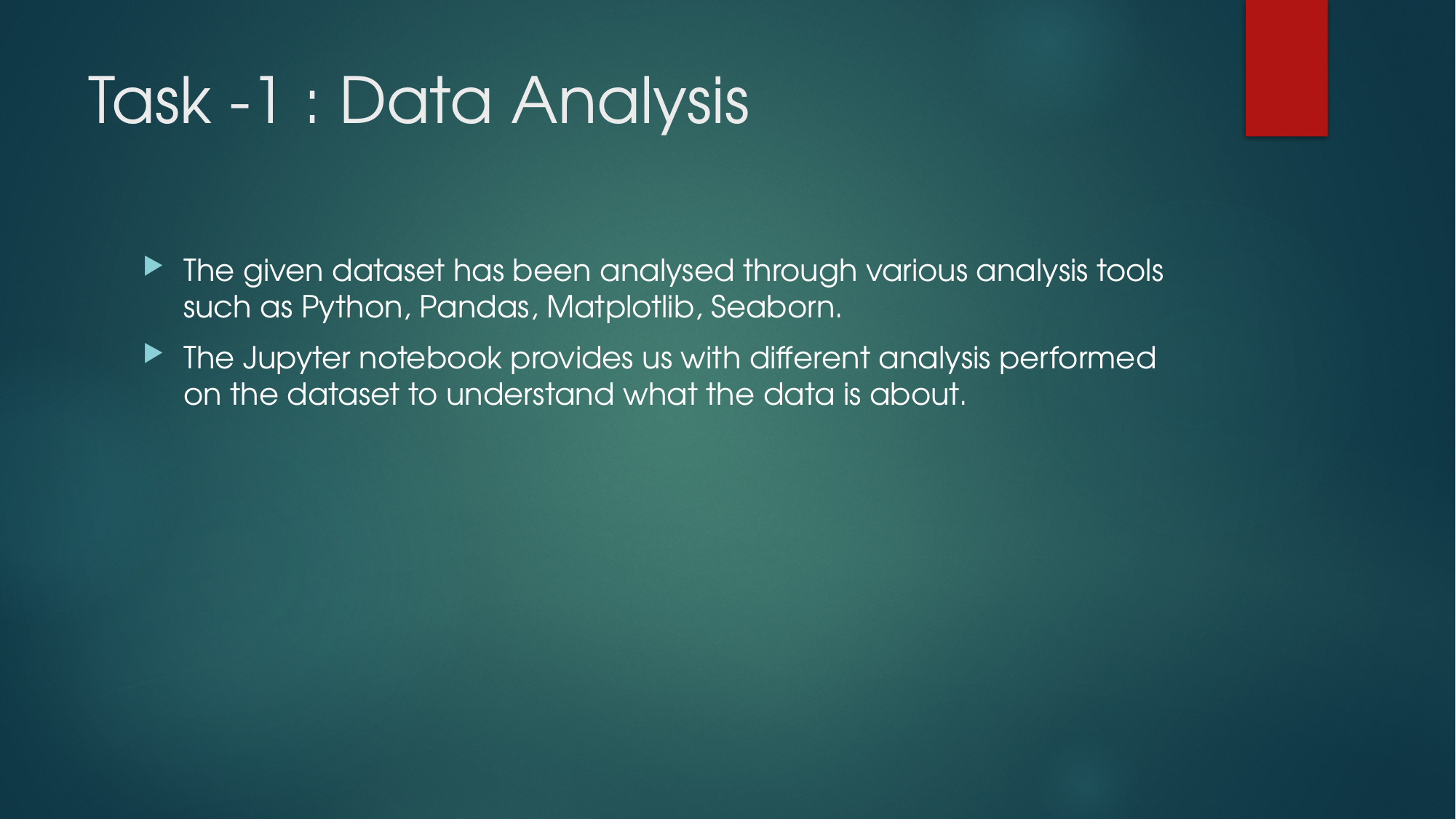

# Task -1 : Data Analysis
The given dataset has been analysed through various analysis tools such as Python, Pandas, Matplotlib, Seaborn.
The Jupyter notebook provides us with different analysis performed on the dataset to understand what the data is about.